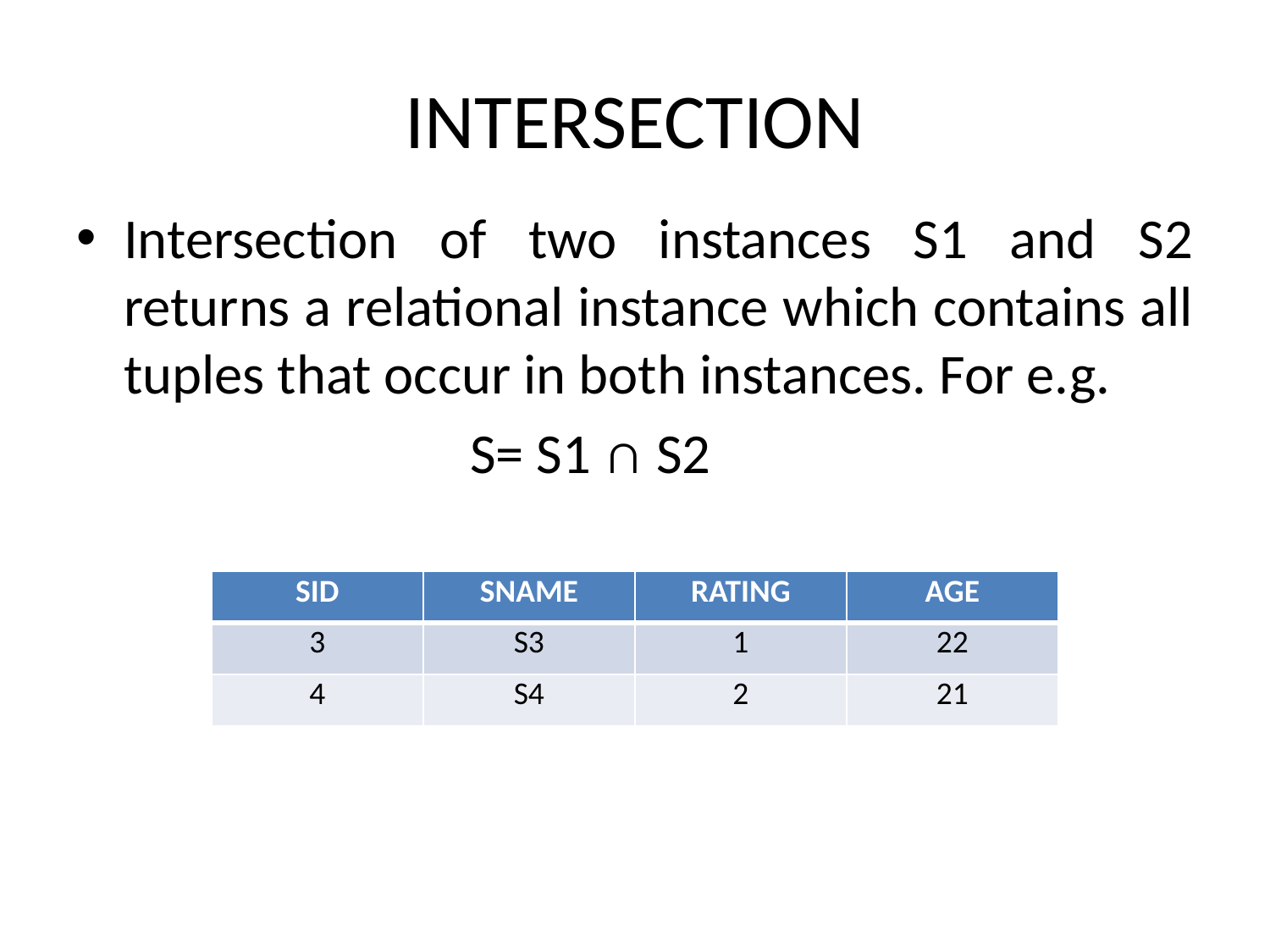

# INTERSECTION
Intersection of two instances S1 and S2 returns a relational instance which contains all tuples that occur in both instances. For e.g.
    			 S= S1 ∩ S2
| SID | SNAME | RATING | AGE |
| --- | --- | --- | --- |
| 3 | S3 | 1 | 22 |
| 4 | S4 | 2 | 21 |